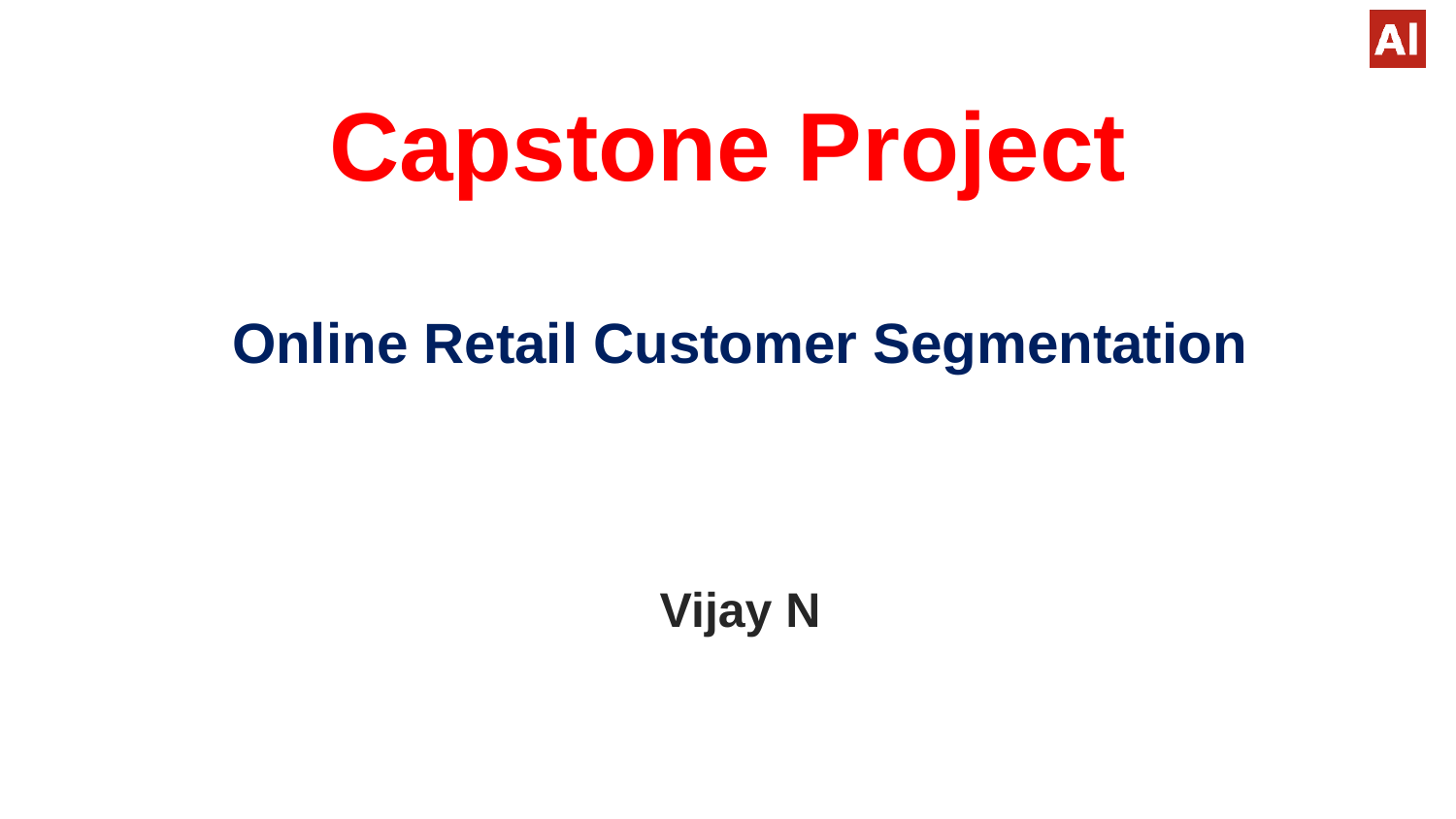

# Capstone Project
Online Retail Customer Segmentation

Vijay N